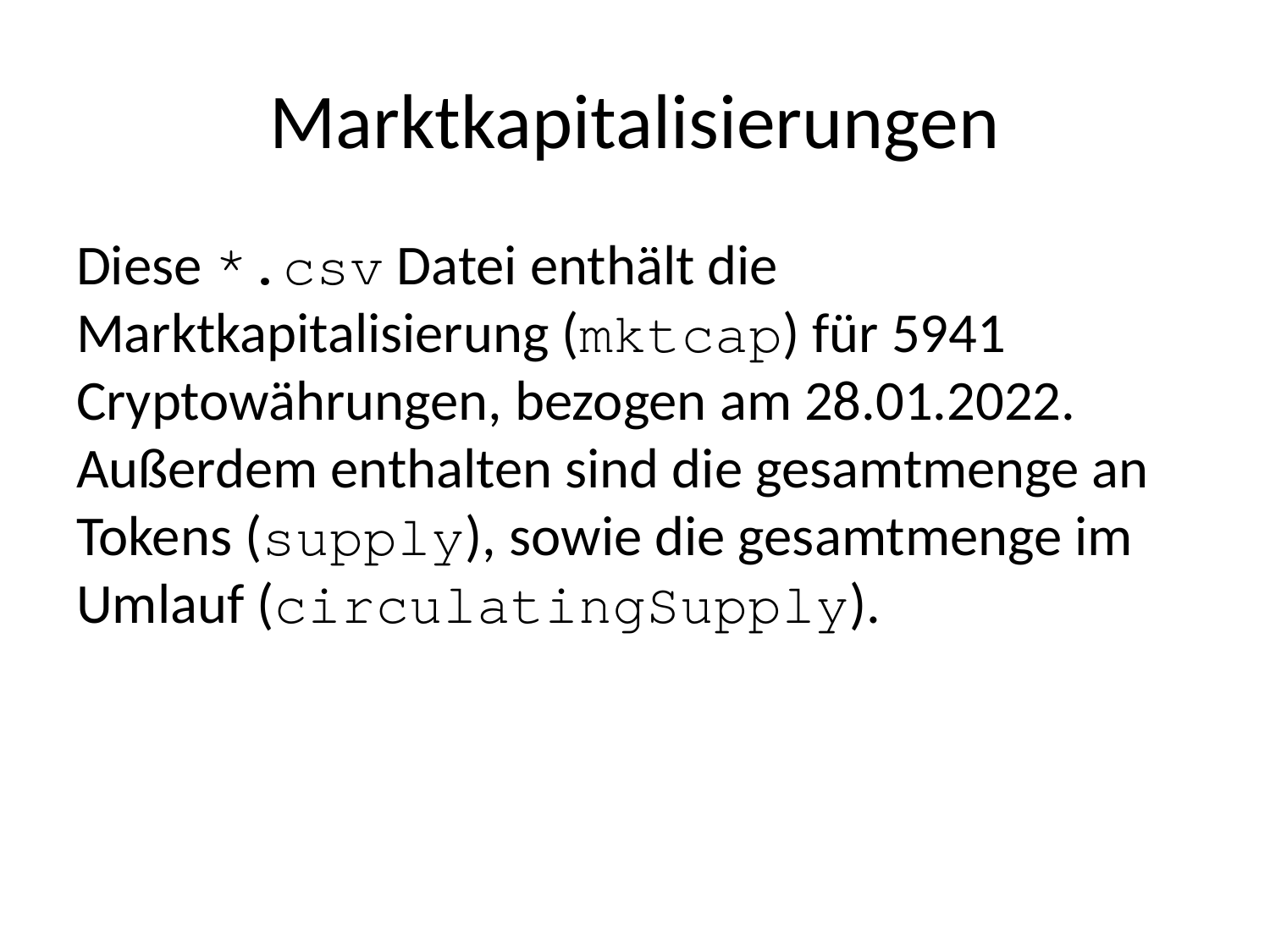

# Marktkapitalisierungen
Diese *.csv Datei enthält die Marktkapitalisierung (mktcap) für 5941 Cryptowährungen, bezogen am 28.01.2022. Außerdem enthalten sind die gesamtmenge an Tokens (supply), sowie die gesamtmenge im Umlauf (circulatingSupply).